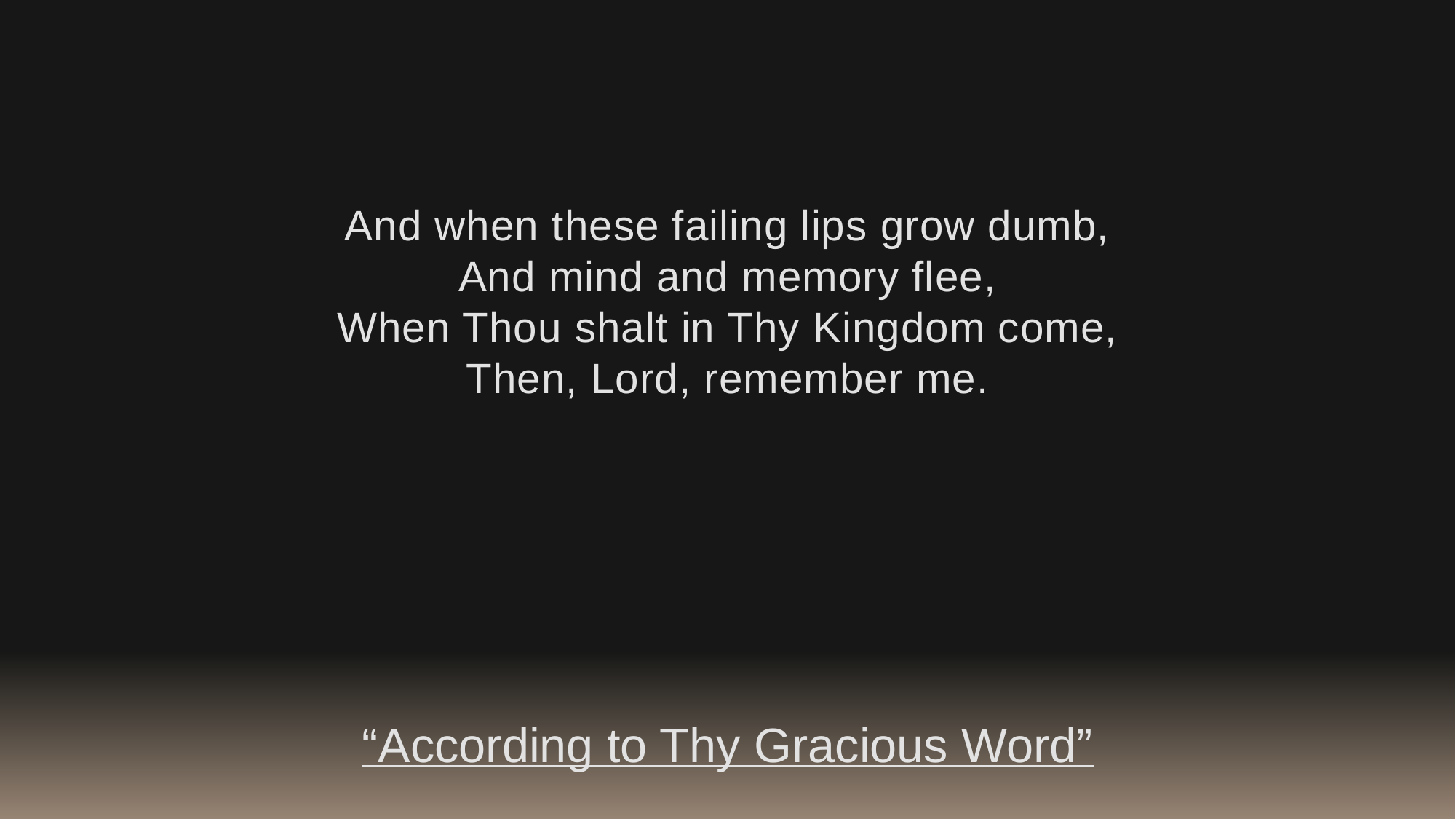

And when these failing lips grow dumb,
And mind and memory flee,
When Thou shalt in Thy Kingdom come,
Then, Lord, remember me.

“According to Thy Gracious Word”